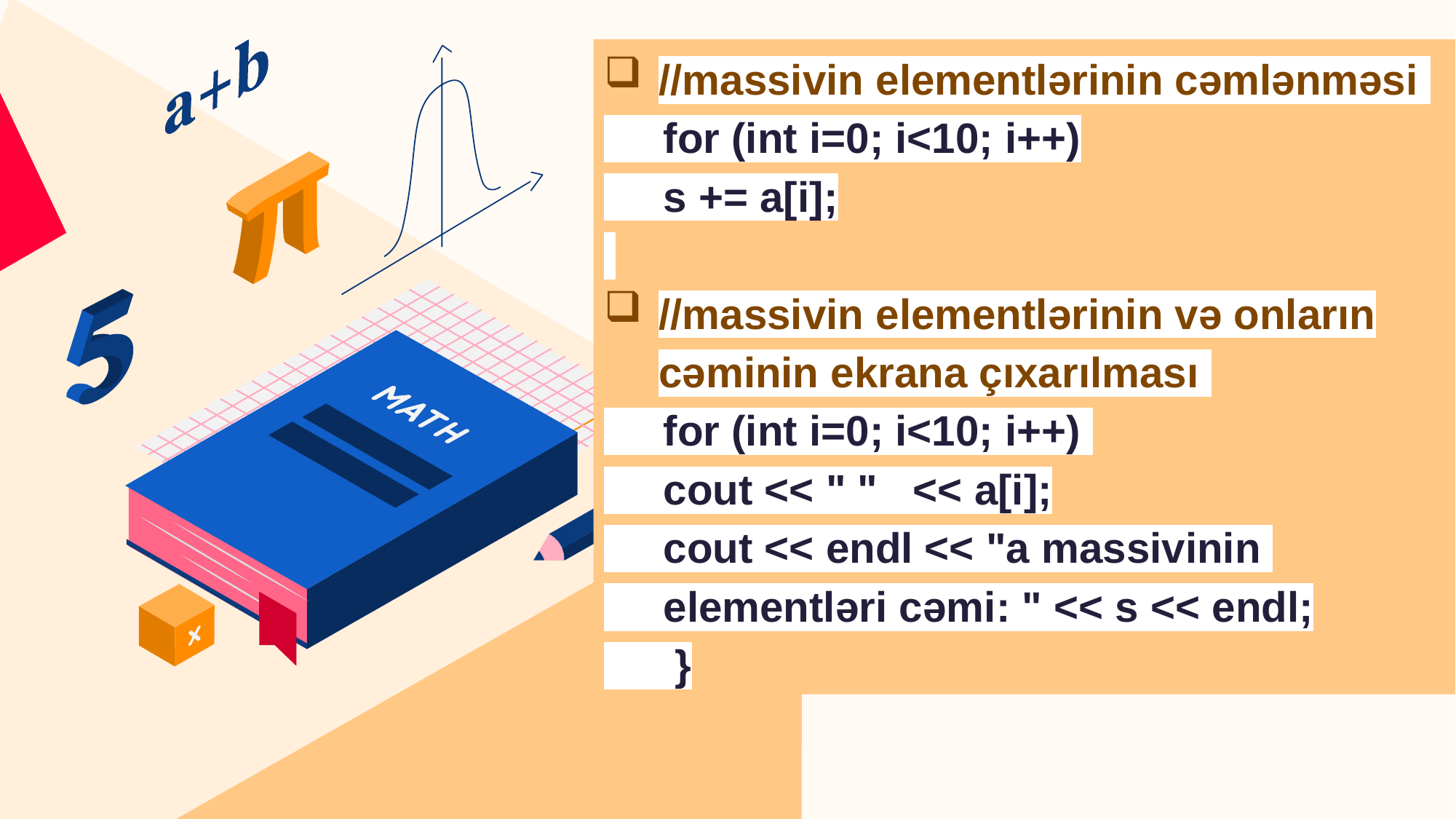

//massivin elementlərinin cəmlənməsi
     for (int i=0; i<10; i++)
     s += a[i];

//massivin elementlərinin və onların cəminin ekrana çıxarılması
     for (int i=0; i<10; i++)
     cout << " "   << a[i];
     cout << endl << "а massivinin
     elementləri cəmi: " << s << endl;
      }